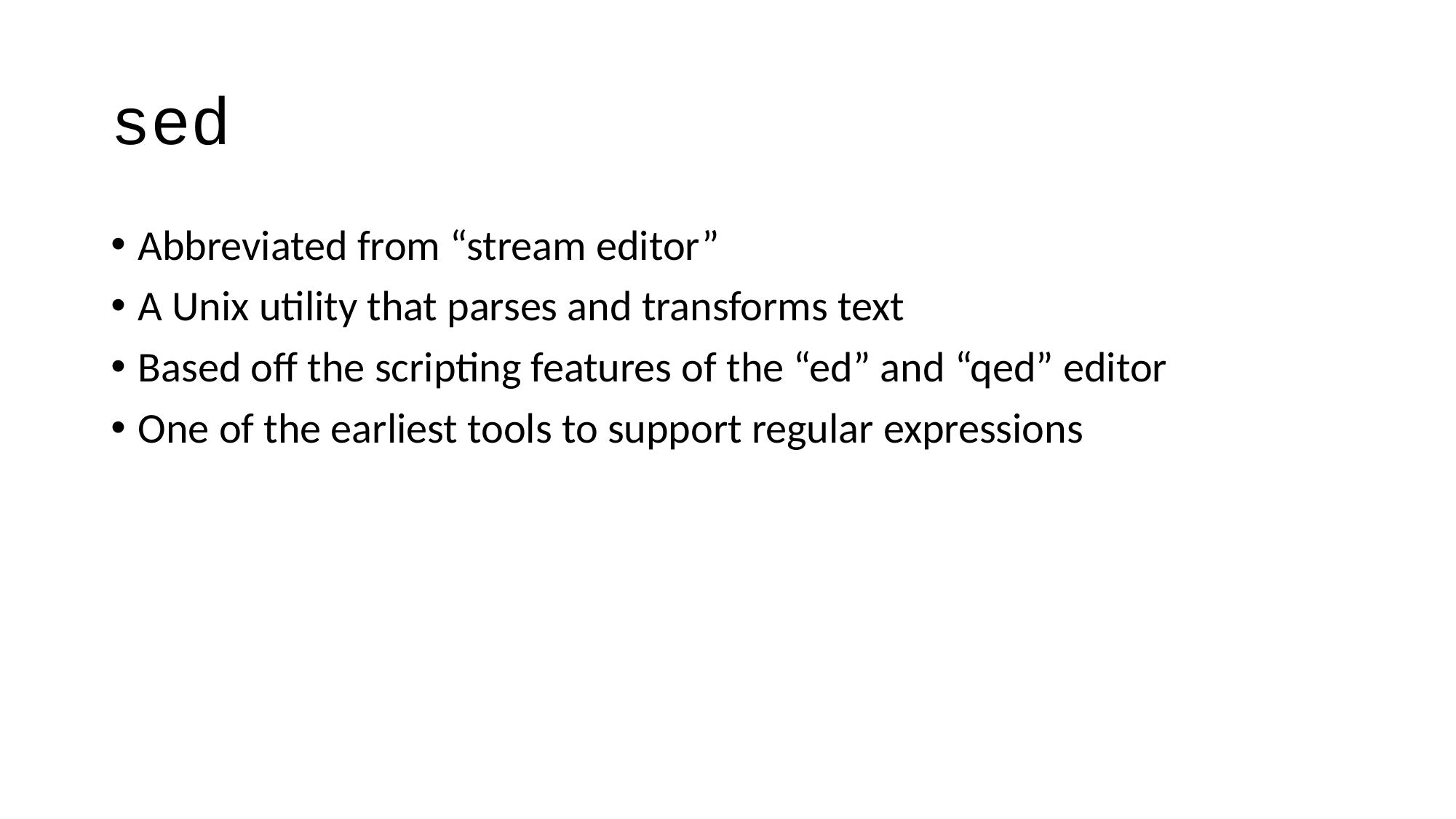

sed
Abbreviated from “stream editor”
A Unix utility that parses and transforms text
Based off the scripting features of the “ed” and “qed” editor
One of the earliest tools to support regular expressions